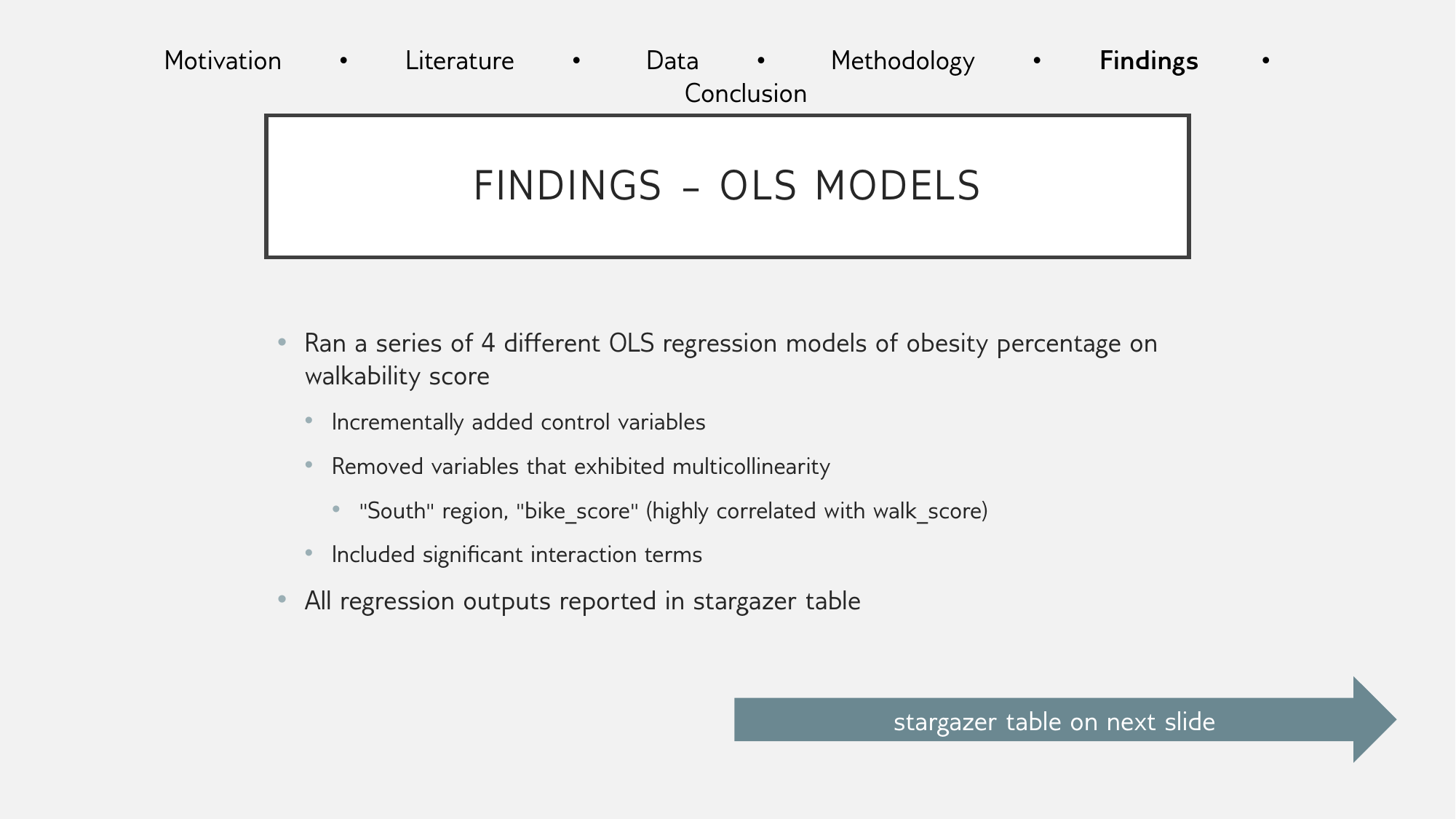

Motivation       •       Literature       •        Data       •        Methodology       •       Findings       •        Conclusion
# FINDINGS – OLS models
Ran a series of 4 different OLS regression models of obesity percentage on walkability score
Incrementally added control variables
Removed variables that exhibited multicollinearity
"South" region, "bike_score" (highly correlated with walk_score)
Included significant interaction terms
All regression outputs reported in stargazer table

stargazer table on next slide